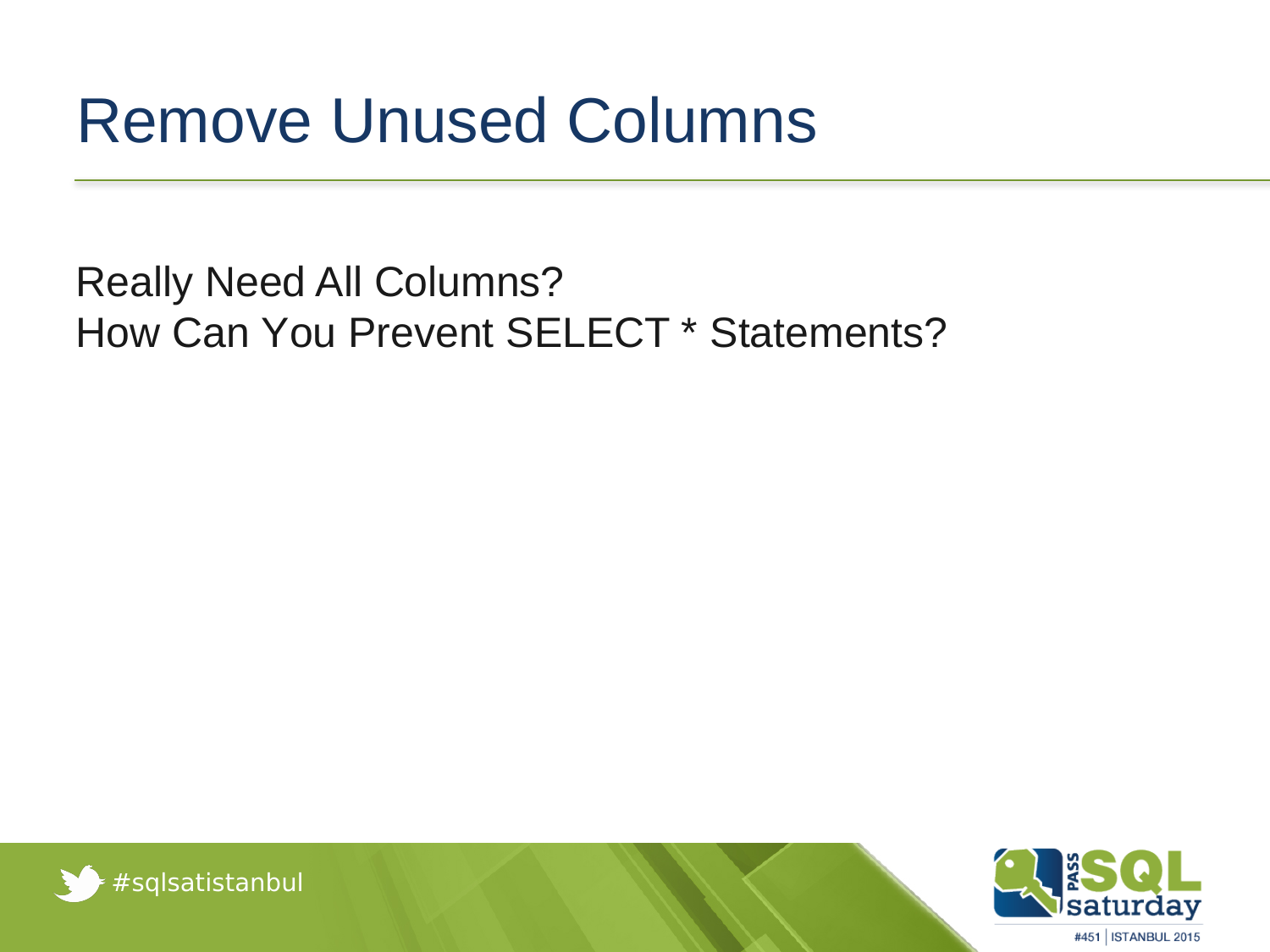

# Remove Unused Columns
Really Need All Columns?
How Can You Prevent SELECT * Statements?